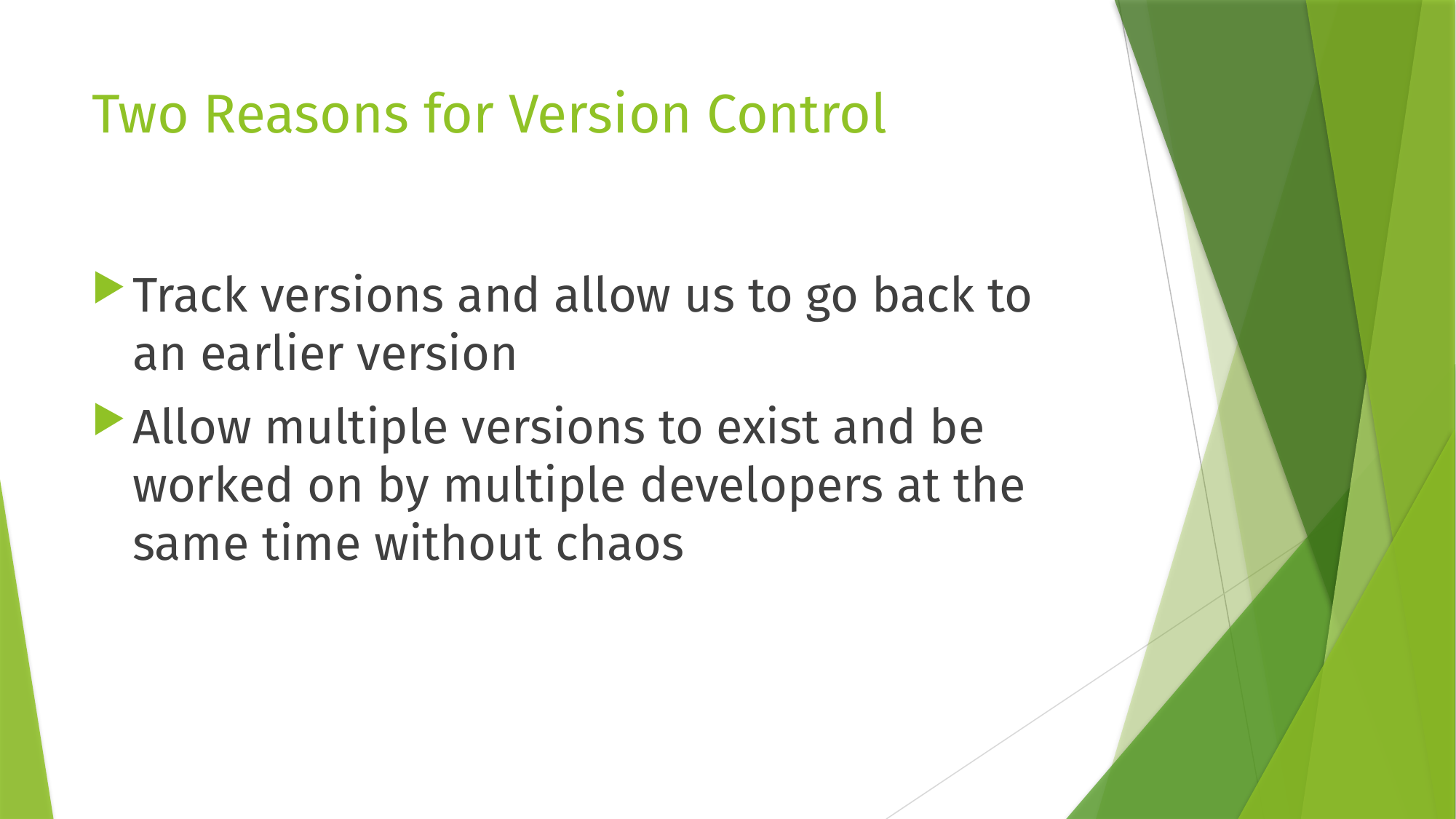

# Two Reasons for Version Control
Track versions and allow us to go back to an earlier version
Allow multiple versions to exist and be worked on by multiple developers at the same time without chaos